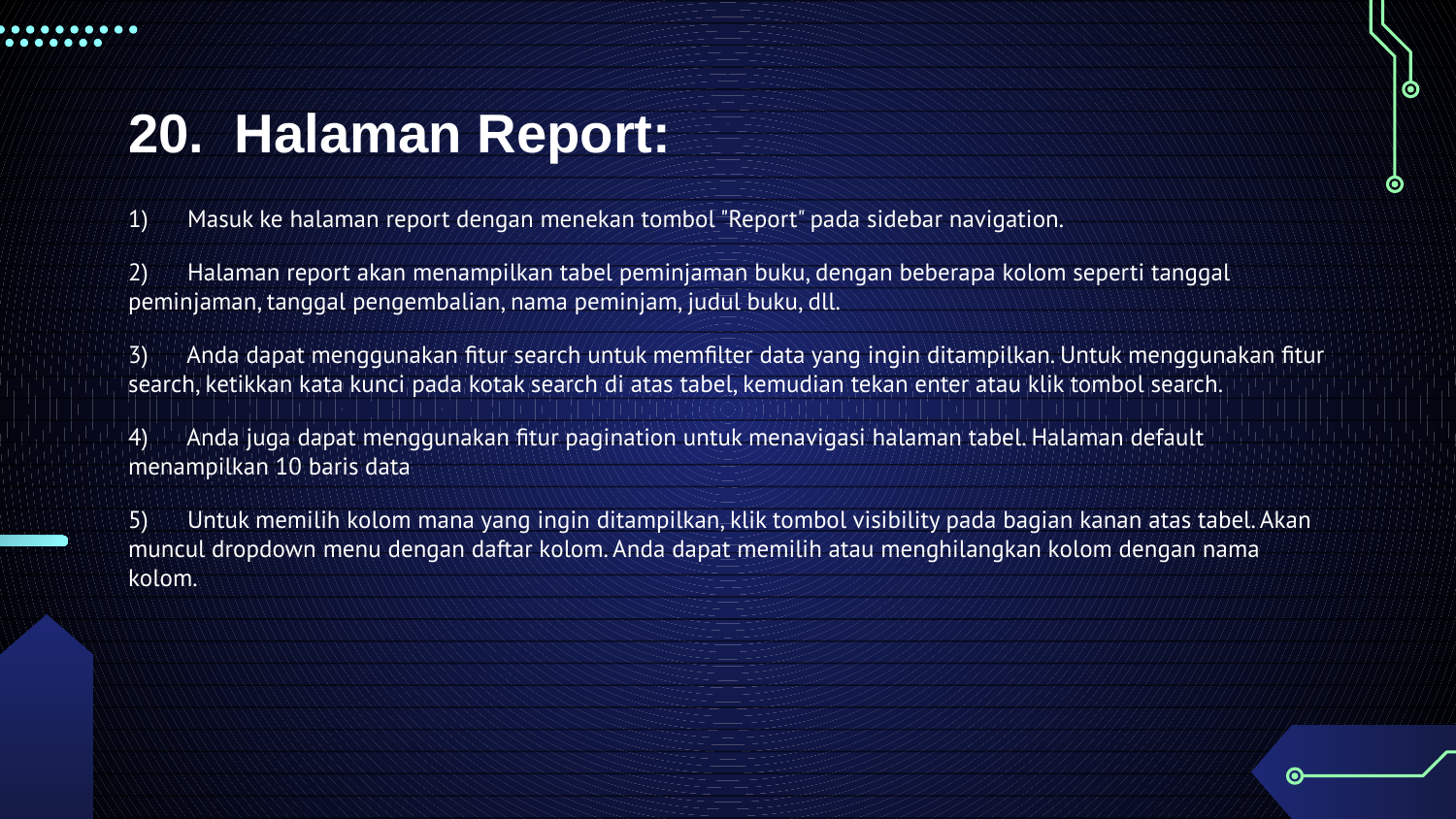

# 20.  Halaman Report:
1)      Masuk ke halaman report dengan menekan tombol "Report" pada sidebar navigation.
2)      Halaman report akan menampilkan tabel peminjaman buku, dengan beberapa kolom seperti tanggal peminjaman, tanggal pengembalian, nama peminjam, judul buku, dll.
3)      Anda dapat menggunakan fitur search untuk memfilter data yang ingin ditampilkan. Untuk menggunakan fitur search, ketikkan kata kunci pada kotak search di atas tabel, kemudian tekan enter atau klik tombol search.
4)      Anda juga dapat menggunakan fitur pagination untuk menavigasi halaman tabel. Halaman default menampilkan 10 baris data
5)      Untuk memilih kolom mana yang ingin ditampilkan, klik tombol visibility pada bagian kanan atas tabel. Akan muncul dropdown menu dengan daftar kolom. Anda dapat memilih atau menghilangkan kolom dengan nama kolom.